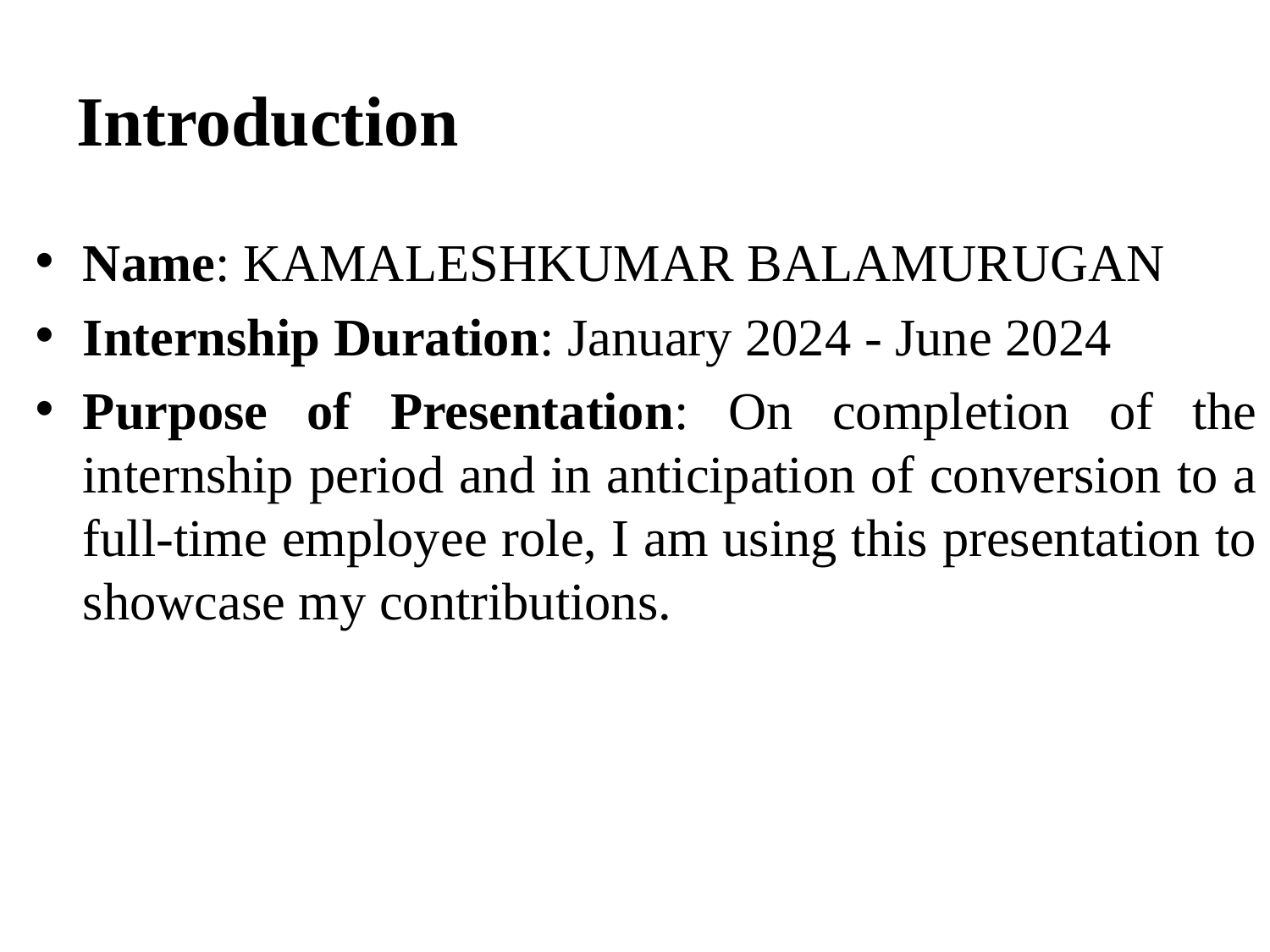

# Introduction
Name: KAMALESHKUMAR BALAMURUGAN
Internship Duration: January 2024 - June 2024
Purpose of Presentation: On completion of the internship period and in anticipation of conversion to a full-time employee role, I am using this presentation to showcase my contributions.